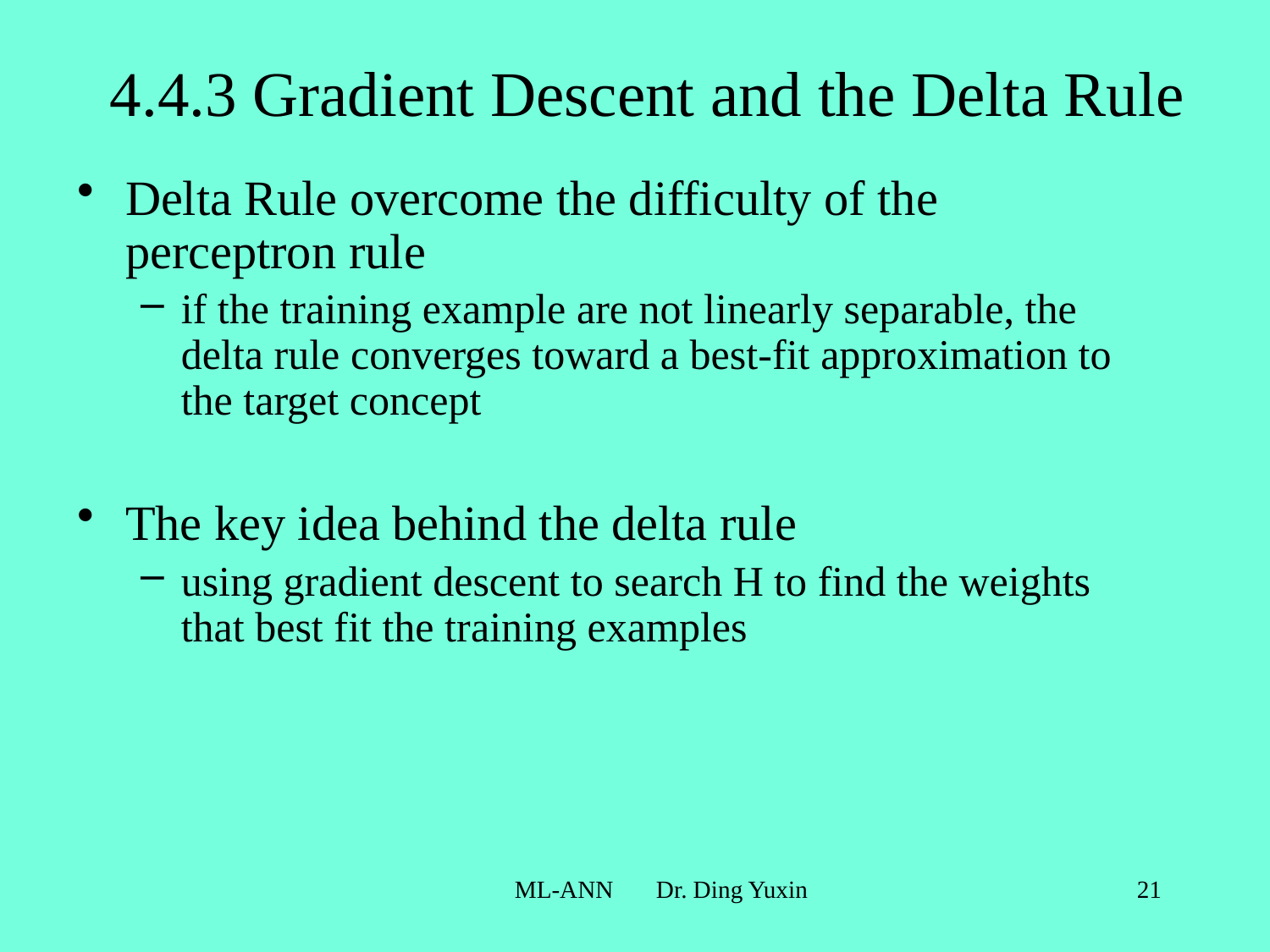

# 4.4.3 Gradient Descent and the Delta Rule
Delta Rule overcome the difficulty of the perceptron rule
if the training example are not linearly separable, the delta rule converges toward a best-fit approximation to the target concept

The key idea behind the delta rule
using gradient descent to search H to find the weights that best fit the training examples
ML-ANN       Dr. Ding Yuxin
21